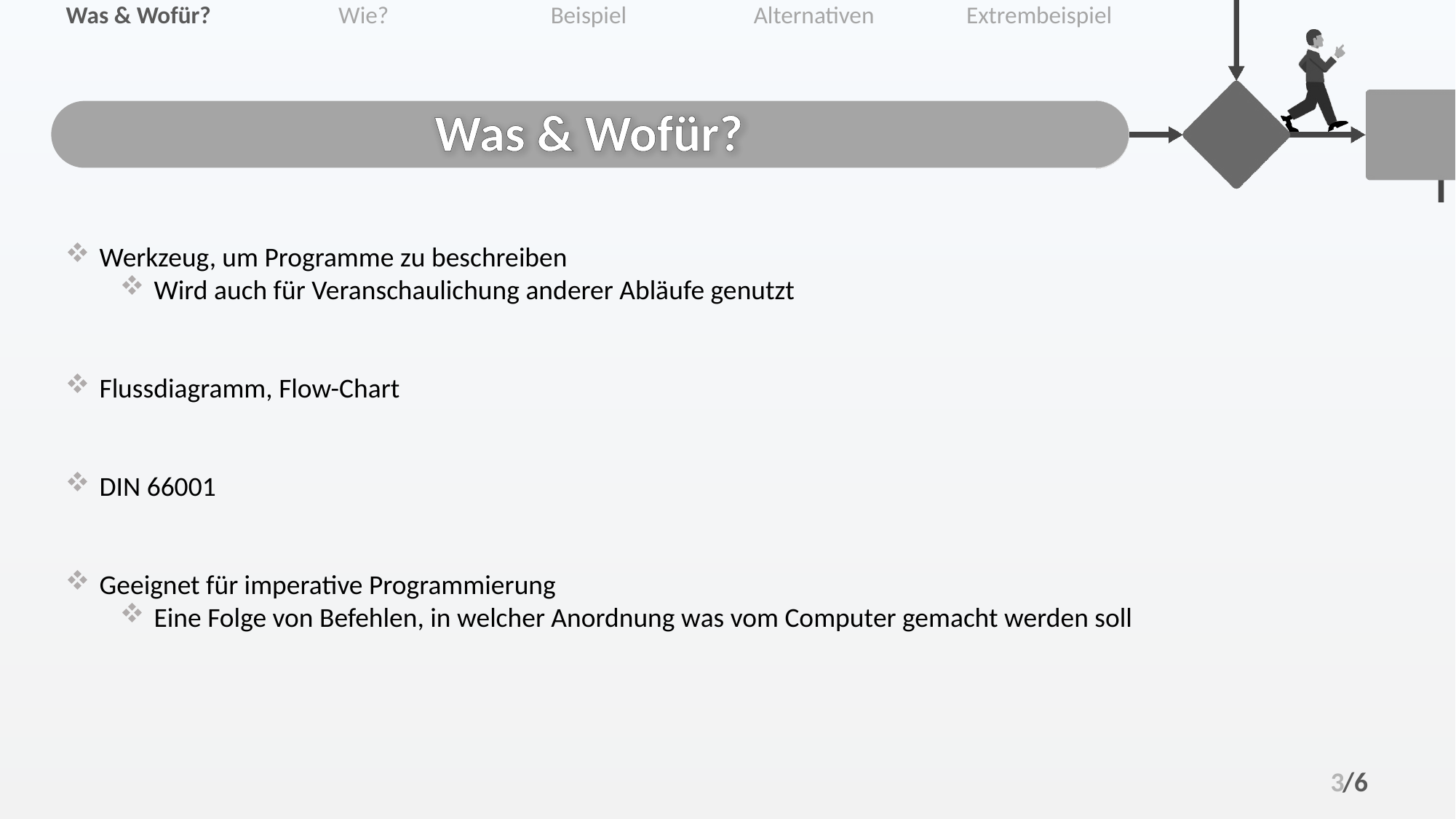

| Was & Wofür? | Wie? | Beispiel | Alternativen | Extrembeispiel |
| --- | --- | --- | --- | --- |
# Was & Wofür?

Werkzeug, um Programme zu beschreiben
Wird auch für Veranschaulichung anderer Abläufe genutzt

Flussdiagramm, Flow-Chart

DIN 66001

Geeignet für imperative Programmierung
Eine Folge von Befehlen, in welcher Anordnung was vom Computer gemacht werden soll

3